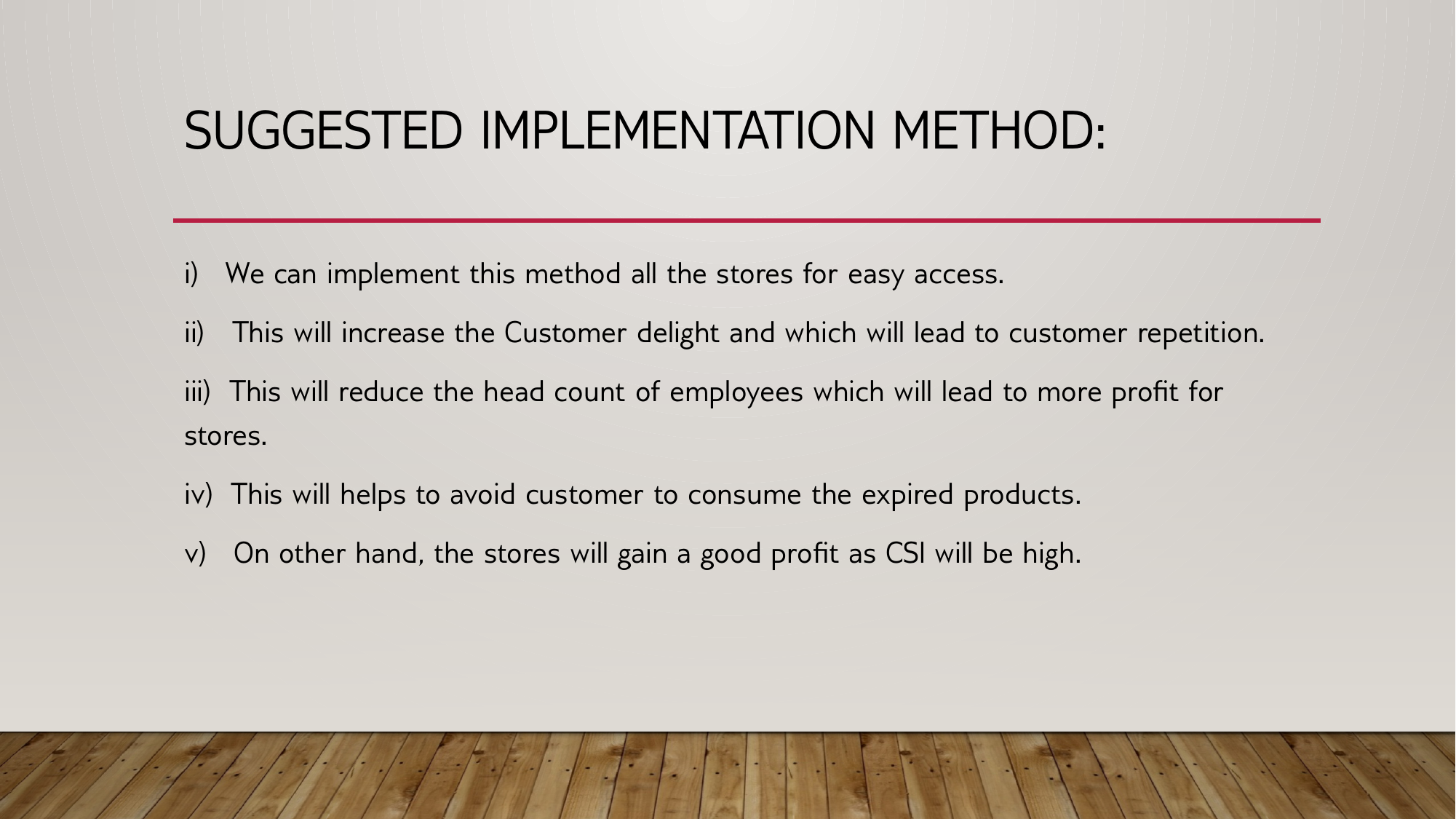

# Suggested Implementation method:
i)   We can implement this method all the stores for easy access.
ii)   This will increase the Customer delight and which will lead to customer repetition.
iii)  This will reduce the head count of employees which will lead to more profit for stores.
iv)  This will helps to avoid customer to consume the expired products.
v)   On other hand, the stores will gain a good profit as CSI will be high.